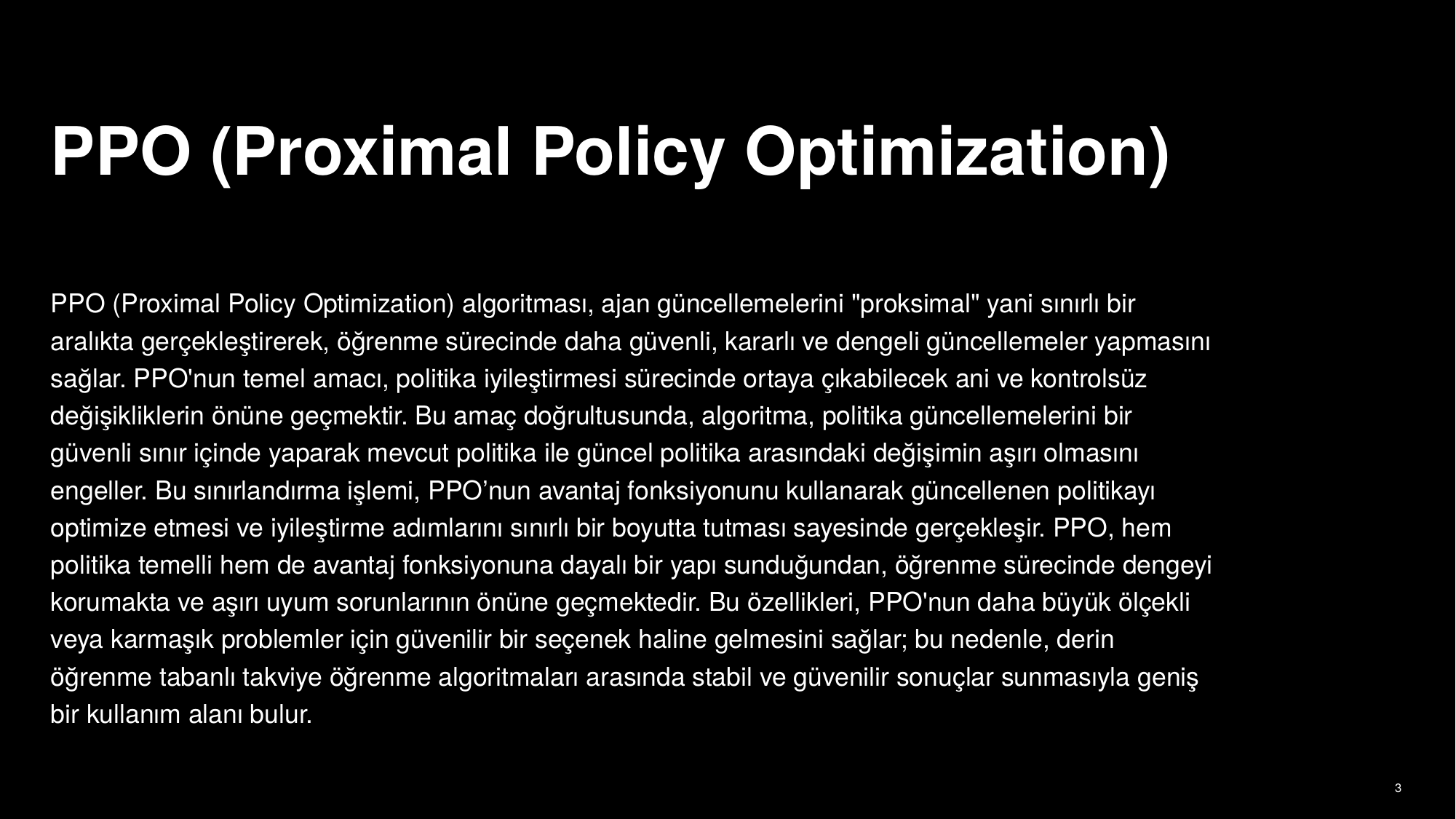

# PPO (Proximal Policy Optimization)
PPO (Proximal Policy Optimization) algoritması, ajan güncellemelerini "proksimal" yani sınırlı bir aralıkta gerçekleştirerek, öğrenme sürecinde daha güvenli, kararlı ve dengeli güncellemeler yapmasını sağlar. PPO'nun temel amacı, politika iyileştirmesi sürecinde ortaya çıkabilecek ani ve kontrolsüz değişikliklerin önüne geçmektir. Bu amaç doğrultusunda, algoritma, politika güncellemelerini bir güvenli sınır içinde yaparak mevcut politika ile güncel politika arasındaki değişimin aşırı olmasını engeller. Bu sınırlandırma işlemi, PPO’nun avantaj fonksiyonunu kullanarak güncellenen politikayı optimize etmesi ve iyileştirme adımlarını sınırlı bir boyutta tutması sayesinde gerçekleşir. PPO, hem politika temelli hem de avantaj fonksiyonuna dayalı bir yapı sunduğundan, öğrenme sürecinde dengeyi korumakta ve aşırı uyum sorunlarının önüne geçmektedir. Bu özellikleri, PPO'nun daha büyük ölçekli veya karmaşık problemler için güvenilir bir seçenek haline gelmesini sağlar; bu nedenle, derin öğrenme tabanlı takviye öğrenme algoritmaları arasında stabil ve güvenilir sonuçlar sunmasıyla geniş bir kullanım alanı bulur.

3